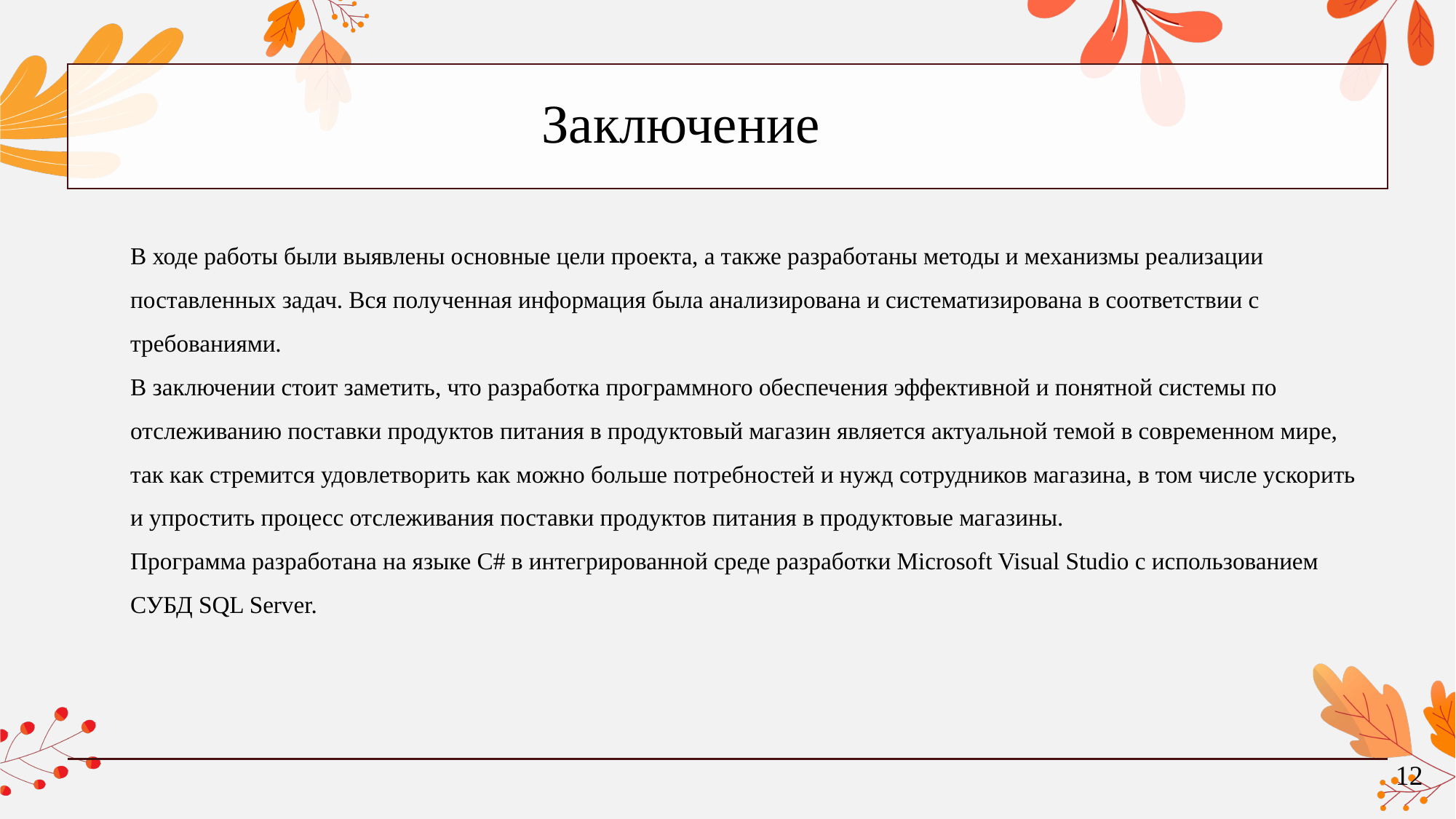

Заключение
В ходе работы были выявлены основные цели проекта, а также разработаны методы и механизмы реализации
поставленных задач. Вся полученная информация была анализирована и систематизирована в соответствии с
требованиями.
В заключении стоит заметить, что разработка программного обеспечения эффективной и понятной системы по
отслеживанию поставки продуктов питания в продуктовый магазин является актуальной темой в современном мире,
так как стремится удовлетворить как можно больше потребностей и нужд сотрудников магазина, в том числе ускорить
и упростить процесс отслеживания поставки продуктов питания в продуктовые магазины.
Программа разработана на языке C# в интегрированной среде разработки Microsoft Visual Studio с использованием
СУБД SQL Server.

12